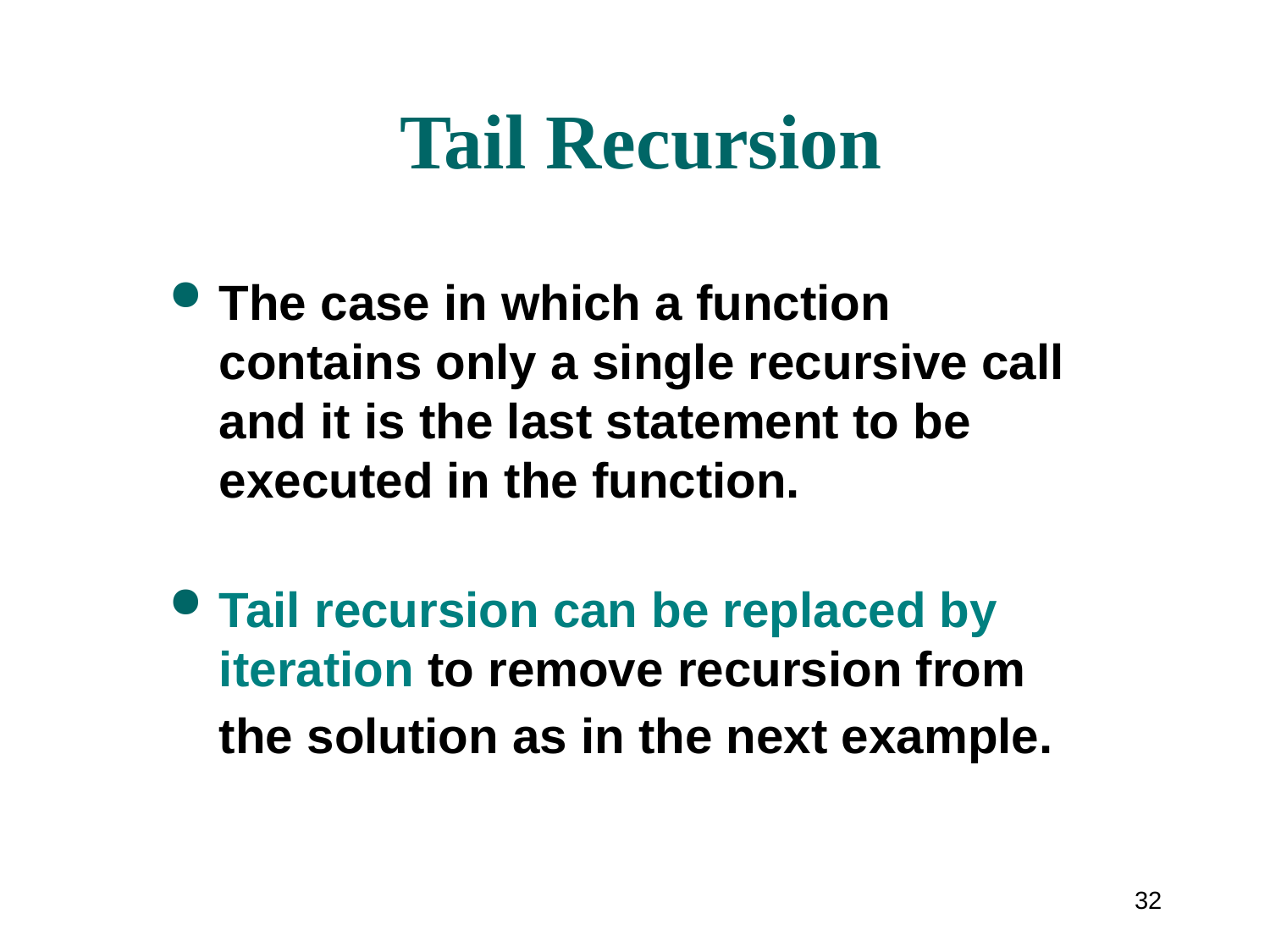

# Tail Recursion
The case in which a function contains only a single recursive call and it is the last statement to be executed in the function.

Tail recursion can be replaced by iteration to remove recursion from the solution as in the next example.

32